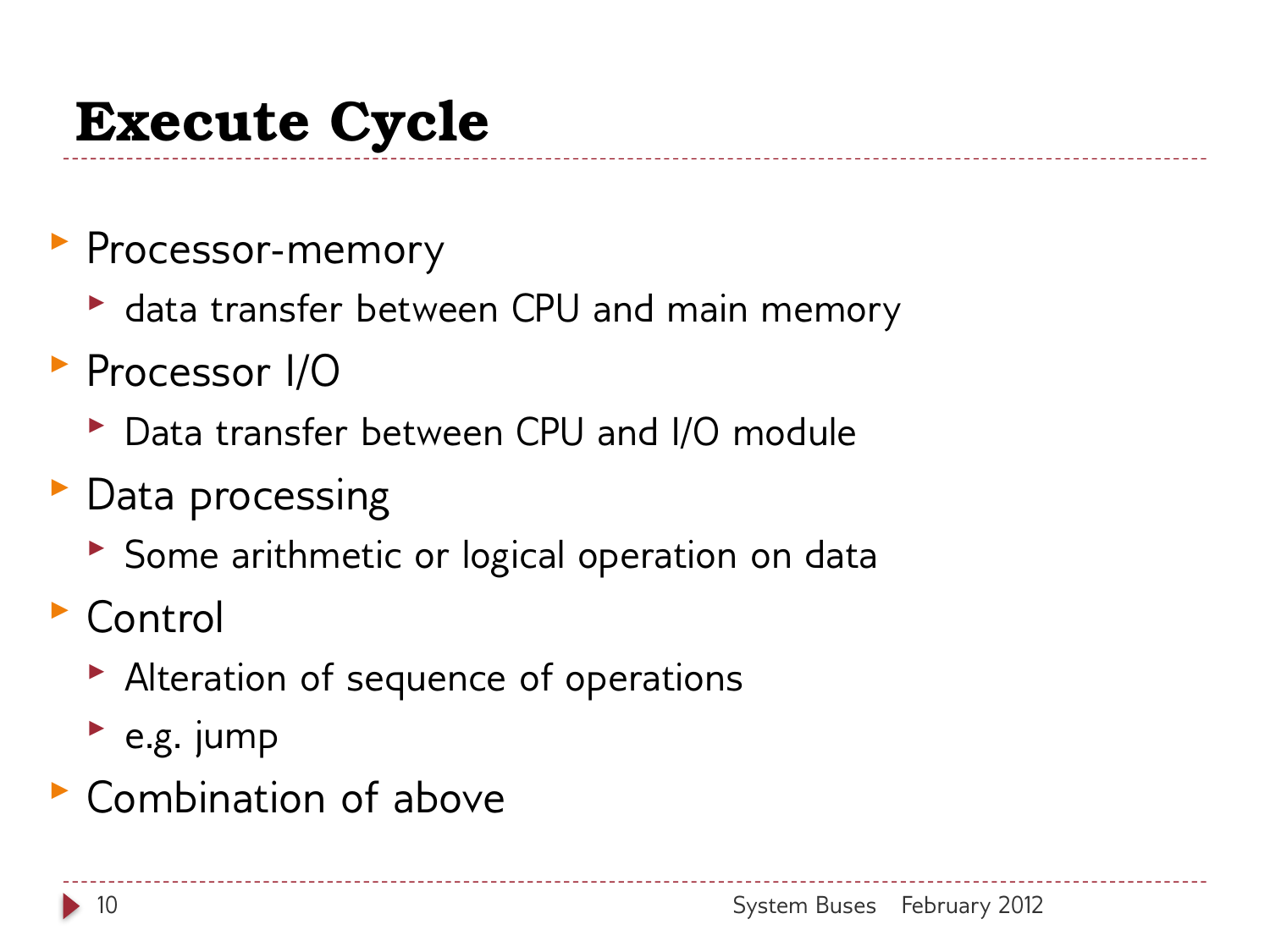

# Execute Cycle
Processor-memory
data transfer between CPU and main memory
Processor I/O
Data transfer between CPU and I/O module
Data processing
Some arithmetic or logical operation on data
Control
Alteration of sequence of operations
e.g. jump
Combination of above
10
System Buses
February 2012